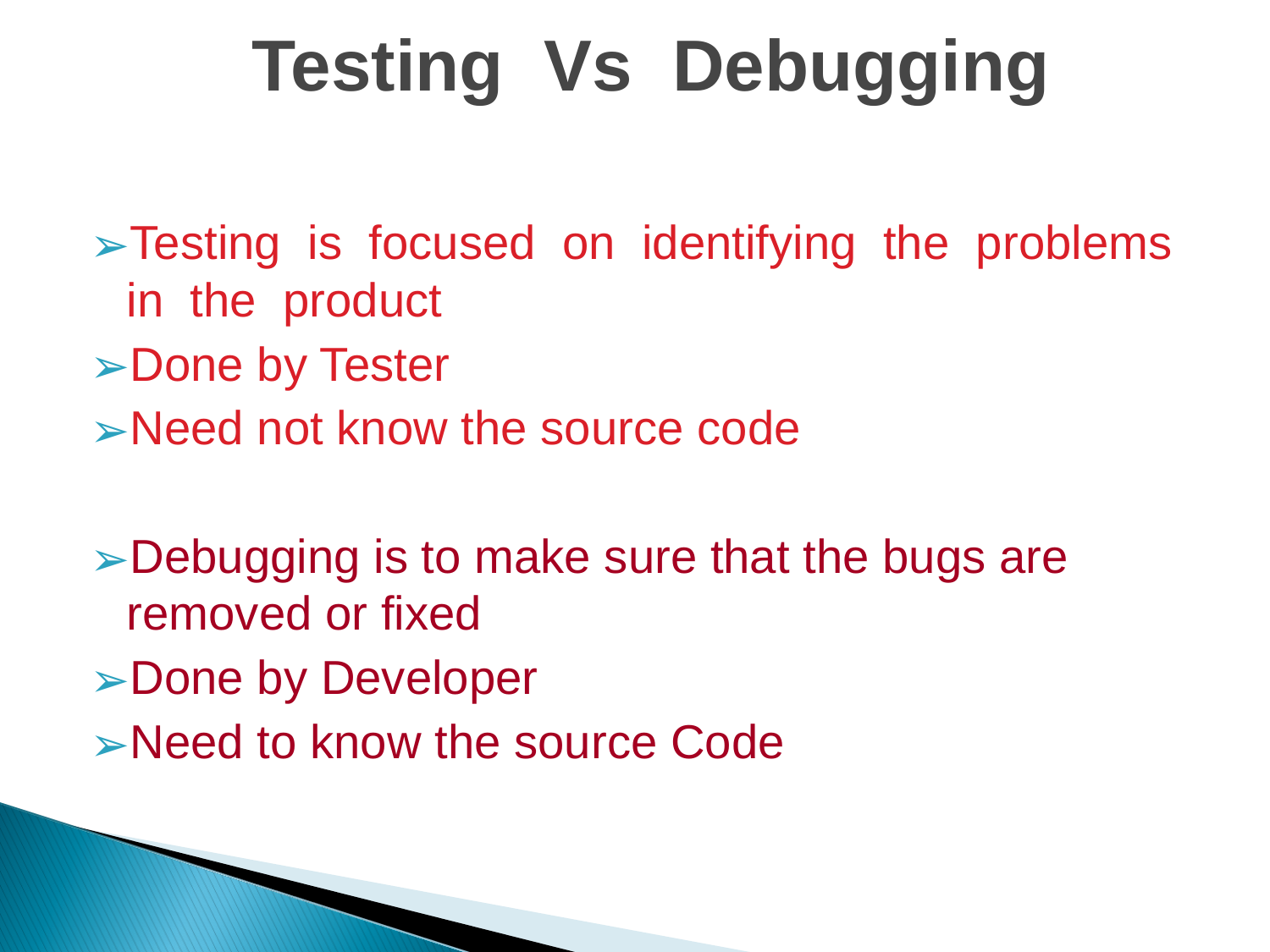

# Testing  Vs  Debugging
Testing  is  focused  on  identifying  the  problems  in  the  product
Done by Tester
Need not know the source code

Debugging is to make sure that the bugs are removed or fixed
Done by Developer
Need to know the source Code